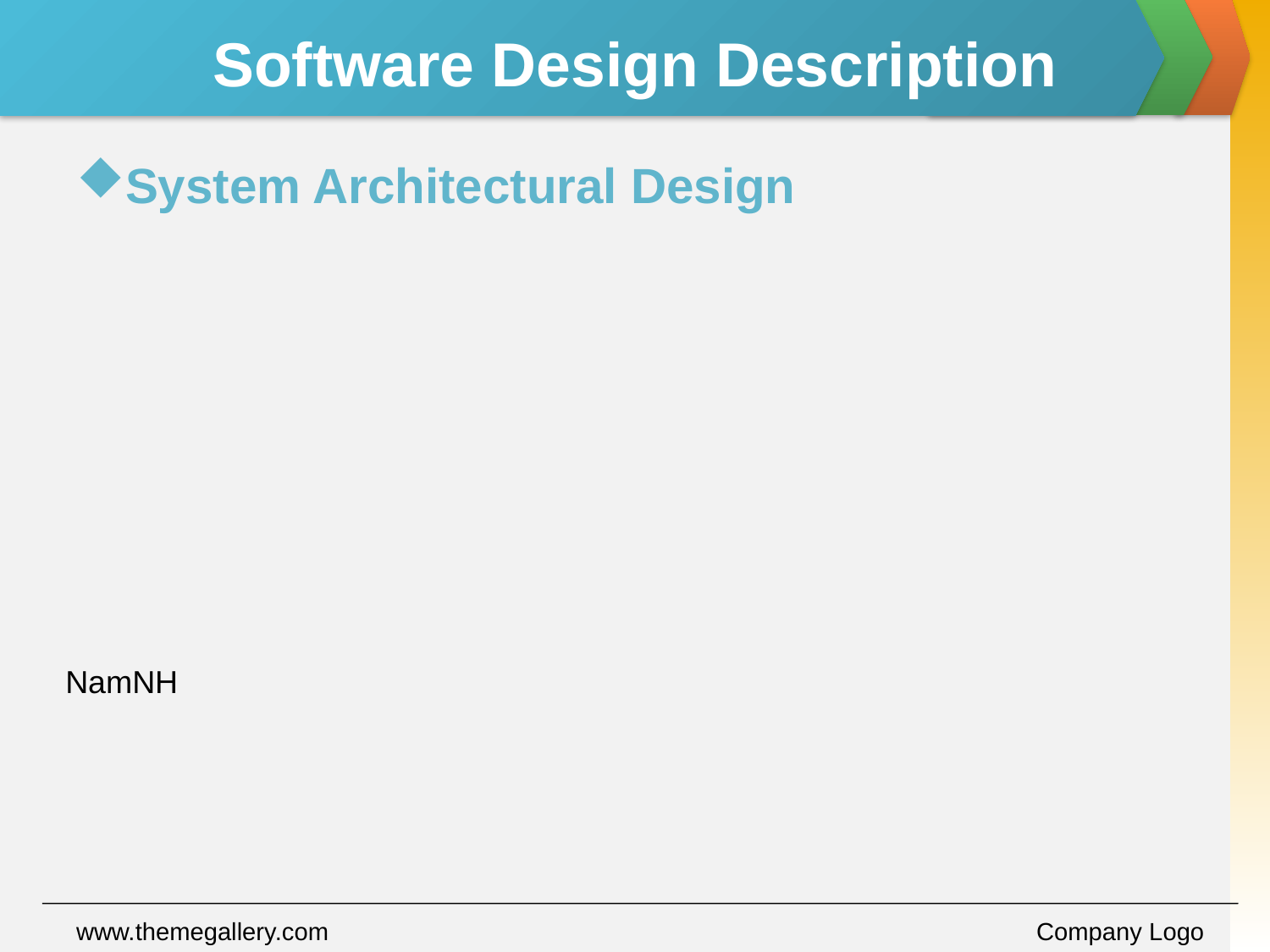

# Software Design Description
System Architectural Design
NamNH
www.themegallery.com
Company Logo